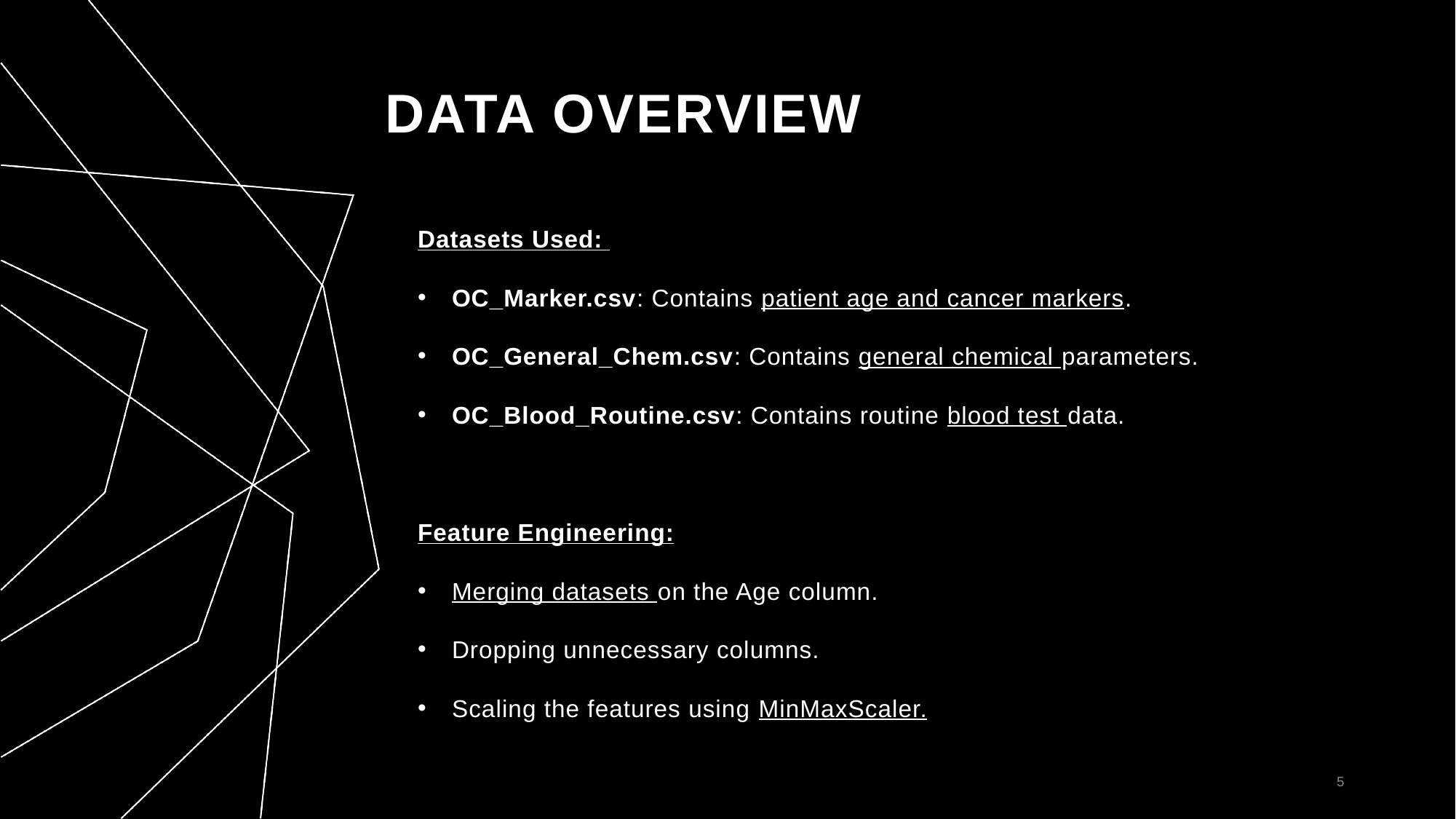

# Data Overview
Datasets Used:
OC_Marker.csv: Contains patient age and cancer markers.
OC_General_Chem.csv: Contains general chemical parameters.
OC_Blood_Routine.csv: Contains routine blood test data.

Feature Engineering:
Merging datasets on the Age column.
Dropping unnecessary columns.
Scaling the features using MinMaxScaler.
5